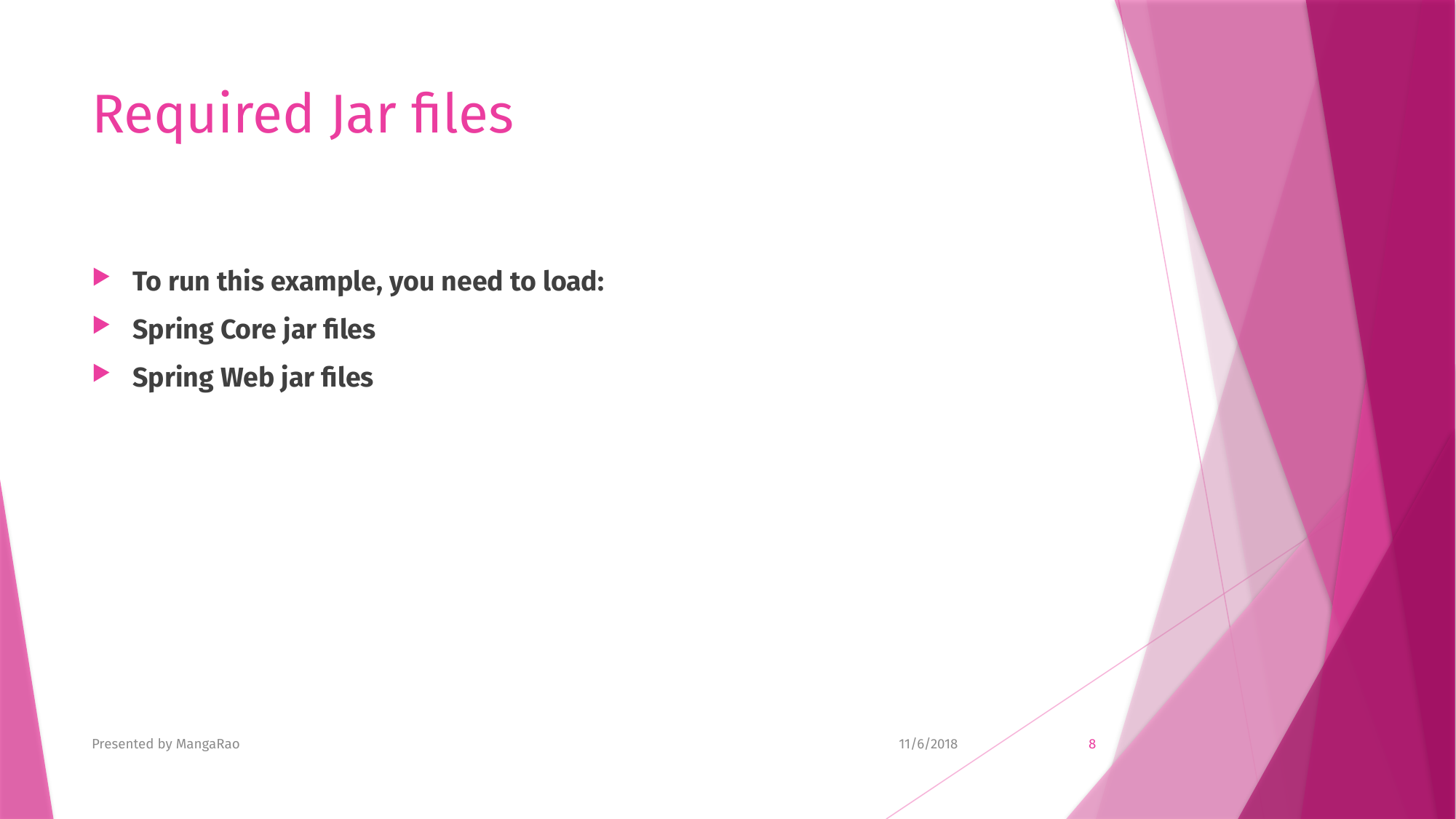

# Required Jar files
To run this example, you need to load:
Spring Core jar files
Spring Web jar files

Presented by MangaRao
11/6/2018
8